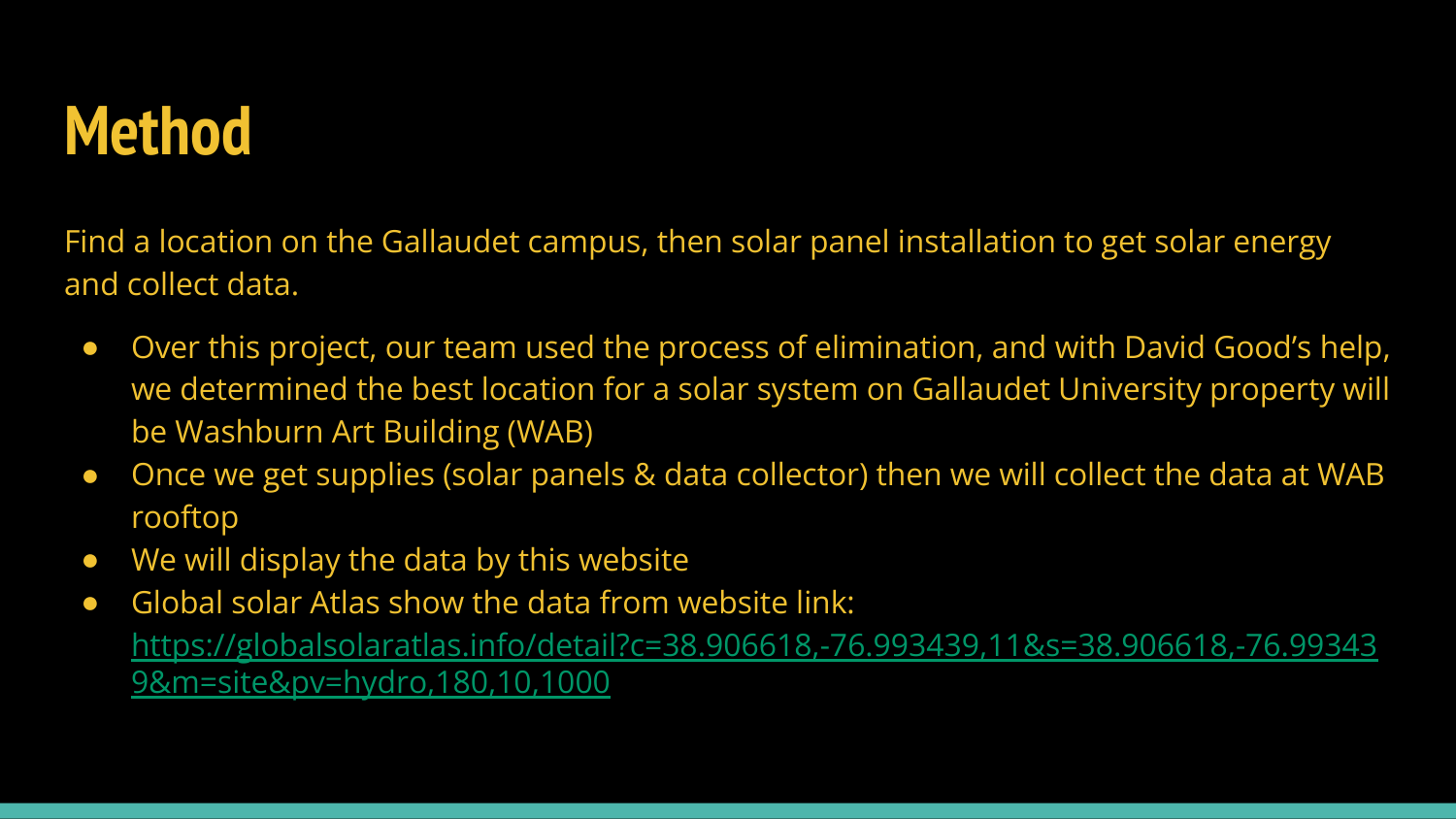

# Method
Find a location on the Gallaudet campus, then solar panel installation to get solar energy and collect data.
Over this project, our team used the process of elimination, and with David Good’s help, we determined the best location for a solar system on Gallaudet University property will be Washburn Art Building (WAB)
Once we get supplies (solar panels & data collector) then we will collect the data at WAB rooftop
We will display the data by this website
Global solar Atlas show the data from website link: https://globalsolaratlas.info/detail?c=38.906618,-76.993439,11&s=38.906618,-76.993439&m=site&pv=hydro,180,10,1000